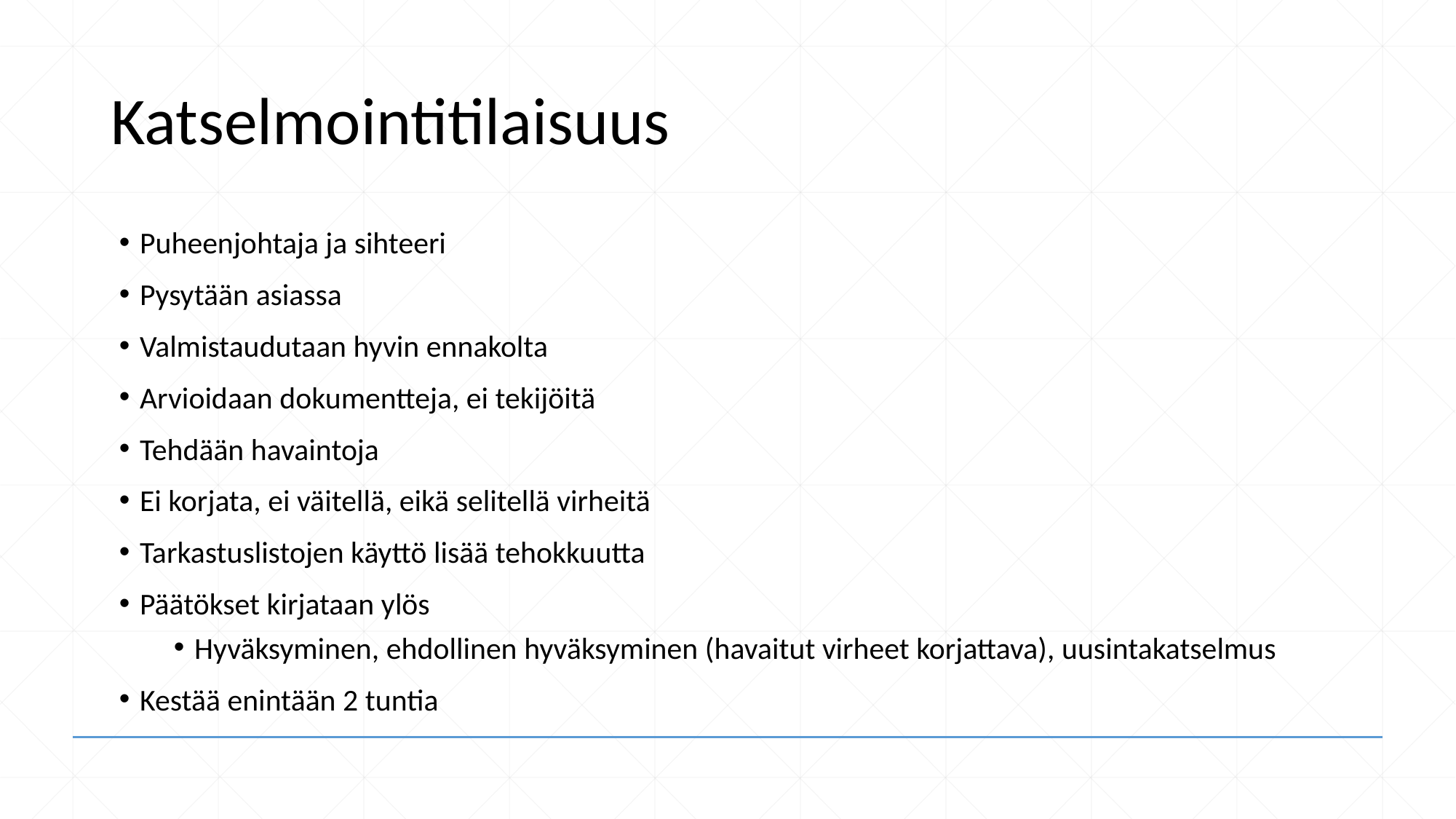

# Katselmointitilaisuus
Puheenjohtaja ja sihteeri
Pysytään asiassa
Valmistaudutaan hyvin ennakolta
Arvioidaan dokumentteja, ei tekijöitä
Tehdään havaintoja
Ei korjata, ei väitellä, eikä selitellä virheitä
Tarkastuslistojen käyttö lisää tehokkuutta
Päätökset kirjataan ylös
Hyväksyminen, ehdollinen hyväksyminen (havaitut virheet korjattava), uusintakatselmus
Kestää enintään 2 tuntia